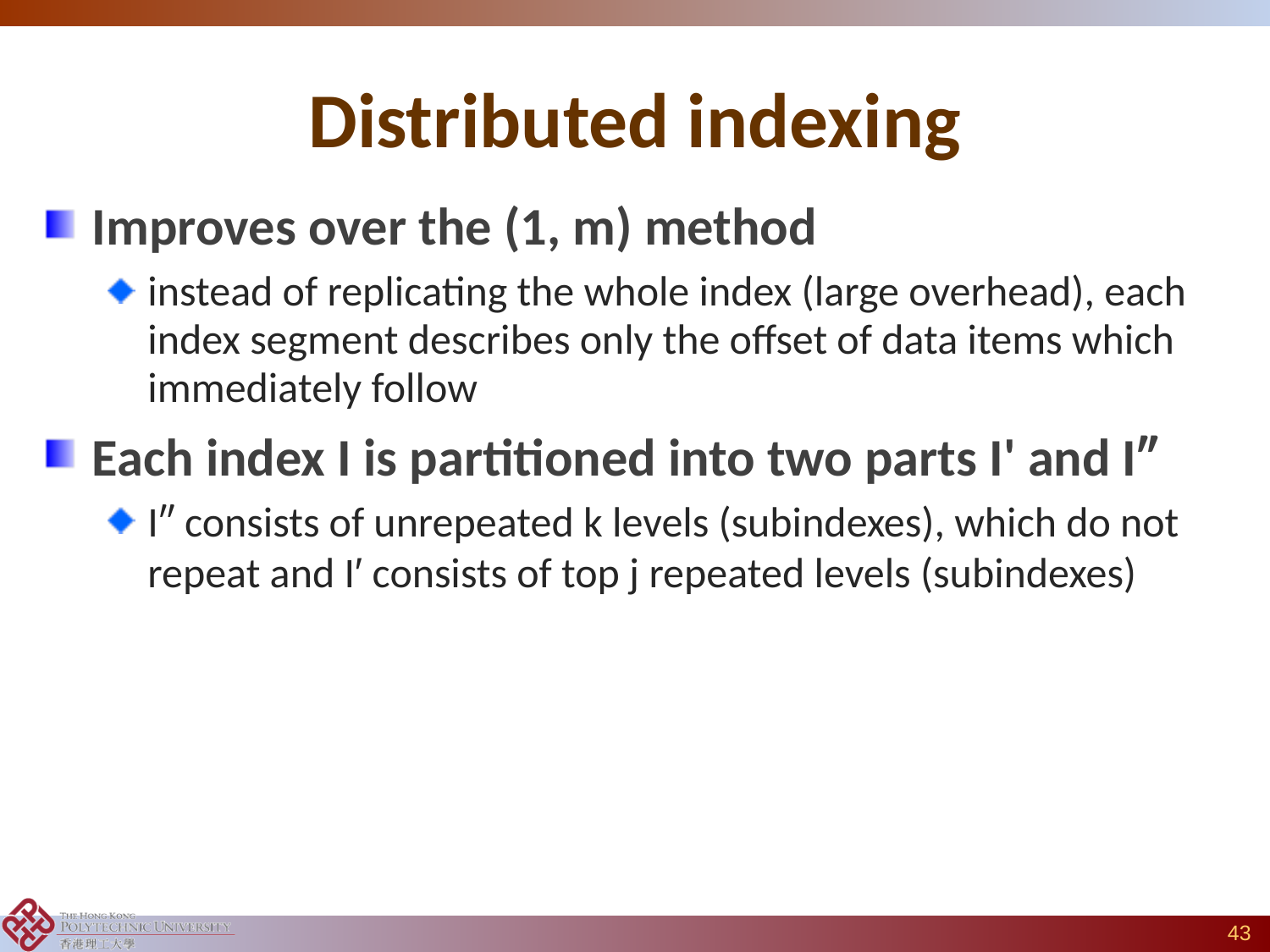

# Distributed indexing
Improves over the (1, m) method
instead of replicating the whole index (large overhead), each index segment describes only the offset of data items which immediately follow
Each index I is partitioned into two parts I' and I″
I″ consists of unrepeated k levels (subindexes), which do not repeat and I′ consists of top j repeated levels (subindexes)